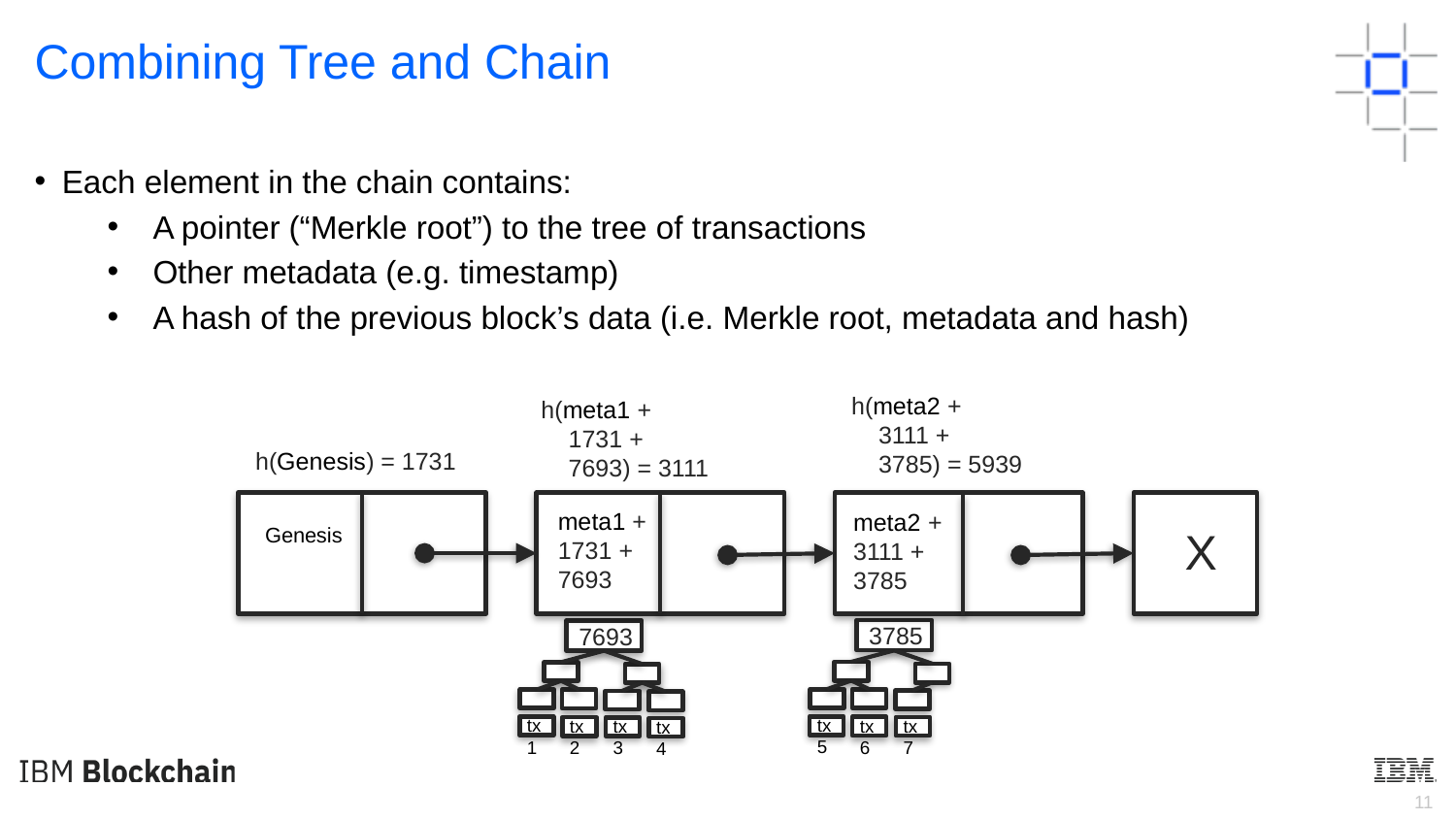

Combining Tree and Chain
Each element in the chain contains:
A pointer (“Merkle root”) to the tree of transactions
Other metadata (e.g. timestamp)
A hash of the previous block’s data (i.e. Merkle root, metadata and hash)
h(meta2 +
    3111 +
    3785) = 5939
h(meta1 +
    1731 +
    7693) = 3111
h(Genesis) = 1731

Genesis

meta2 + 3111 + 3785

meta1 + 1731 + 7693
X
3785

tx5
tx6
tx7

7693

tx1
tx2
tx3
tx4